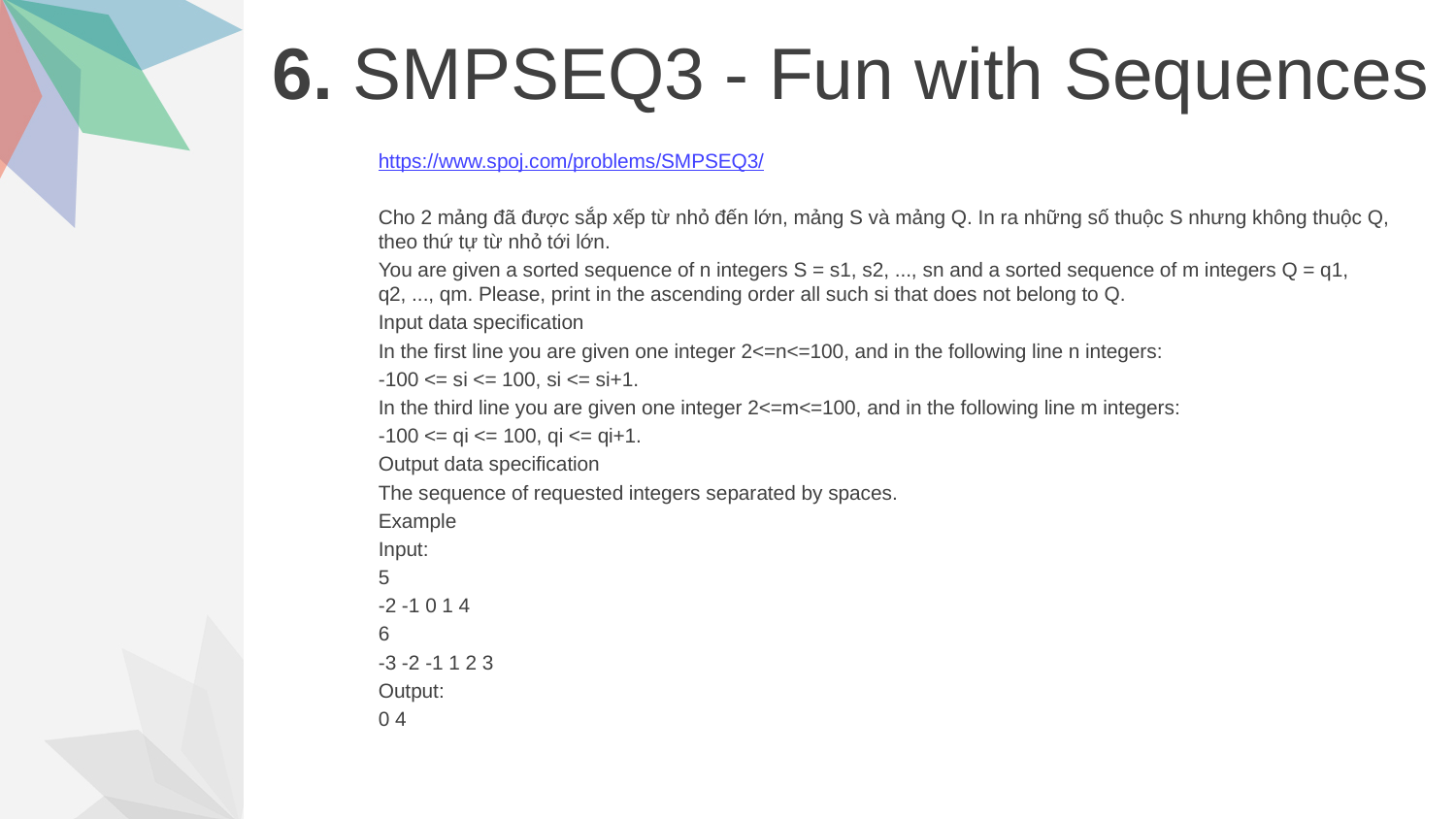

# 6. SMPSEQ3 - Fun with Sequences
https://www.spoj.com/problems/SMPSEQ3/

Cho 2 mảng đã được sắp xếp từ nhỏ đến lớn, mảng S và mảng Q. In ra những số thuộc S nhưng không thuộc Q, theo thứ tự từ nhỏ tới lớn.
You are given a sorted sequence of n integers S = s1, s2, ..., sn and a sorted sequence of m integers Q = q1, q2, ..., qm. Please, print in the ascending order all such si that does not belong to Q.
Input data specification
In the first line you are given one integer 2<=n<=100, and in the following line n integers:
-100 <= si <= 100, si <= si+1.
In the third line you are given one integer 2<=m<=100, and in the following line m integers:
-100 <= qi <= 100, qi <= qi+1.
Output data specification
The sequence of requested integers separated by spaces.
Example
Input:
5
-2 -1 0 1 4
6
-3 -2 -1 1 2 3
Output:
0 4